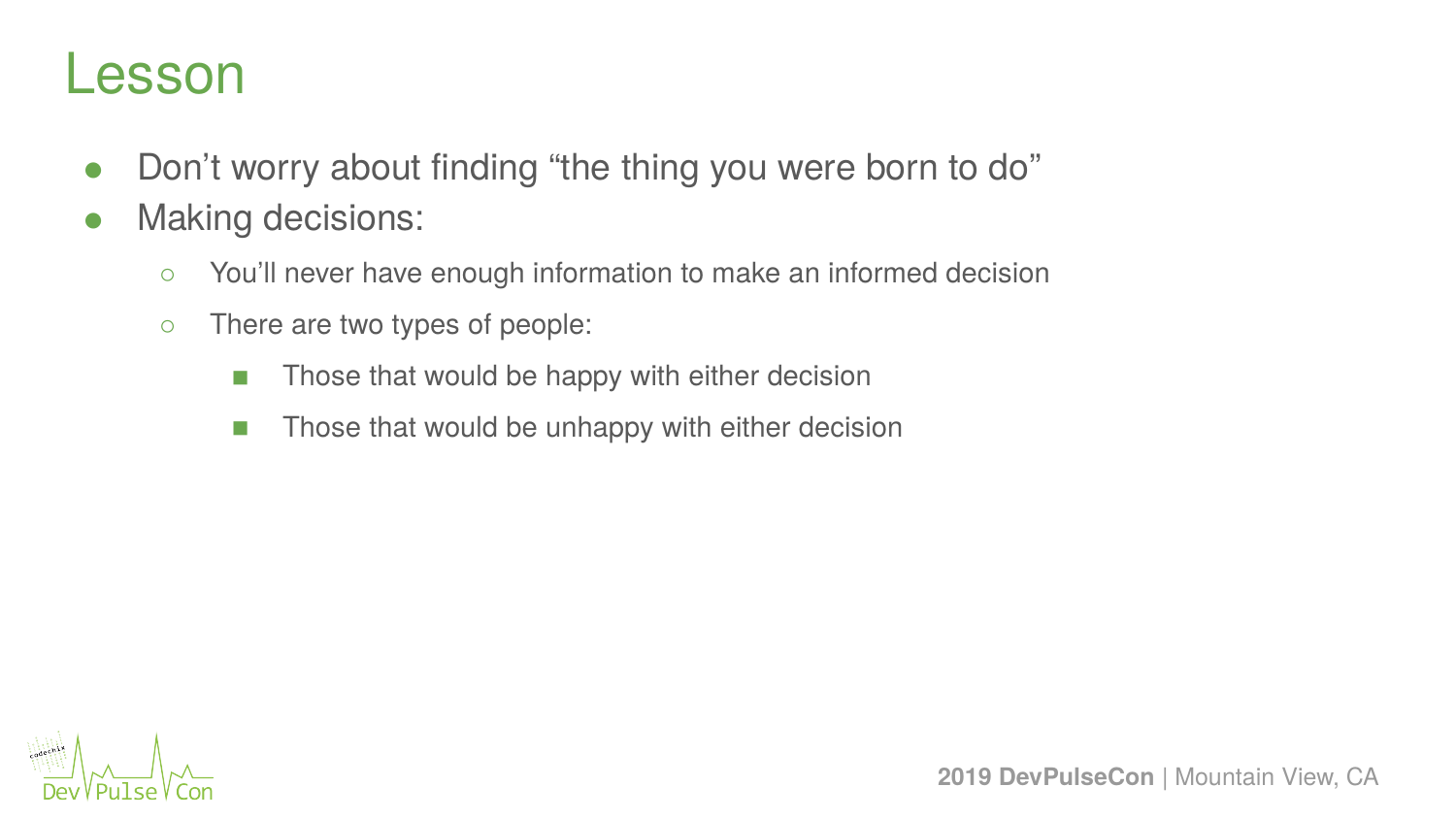

# Lesson
Don’t worry about finding “the thing you were born to do”
Making decisions:
You’ll never have enough information to make an informed decision
There are two types of people:
Those that would be happy with either decision
Those that would be unhappy with either decision